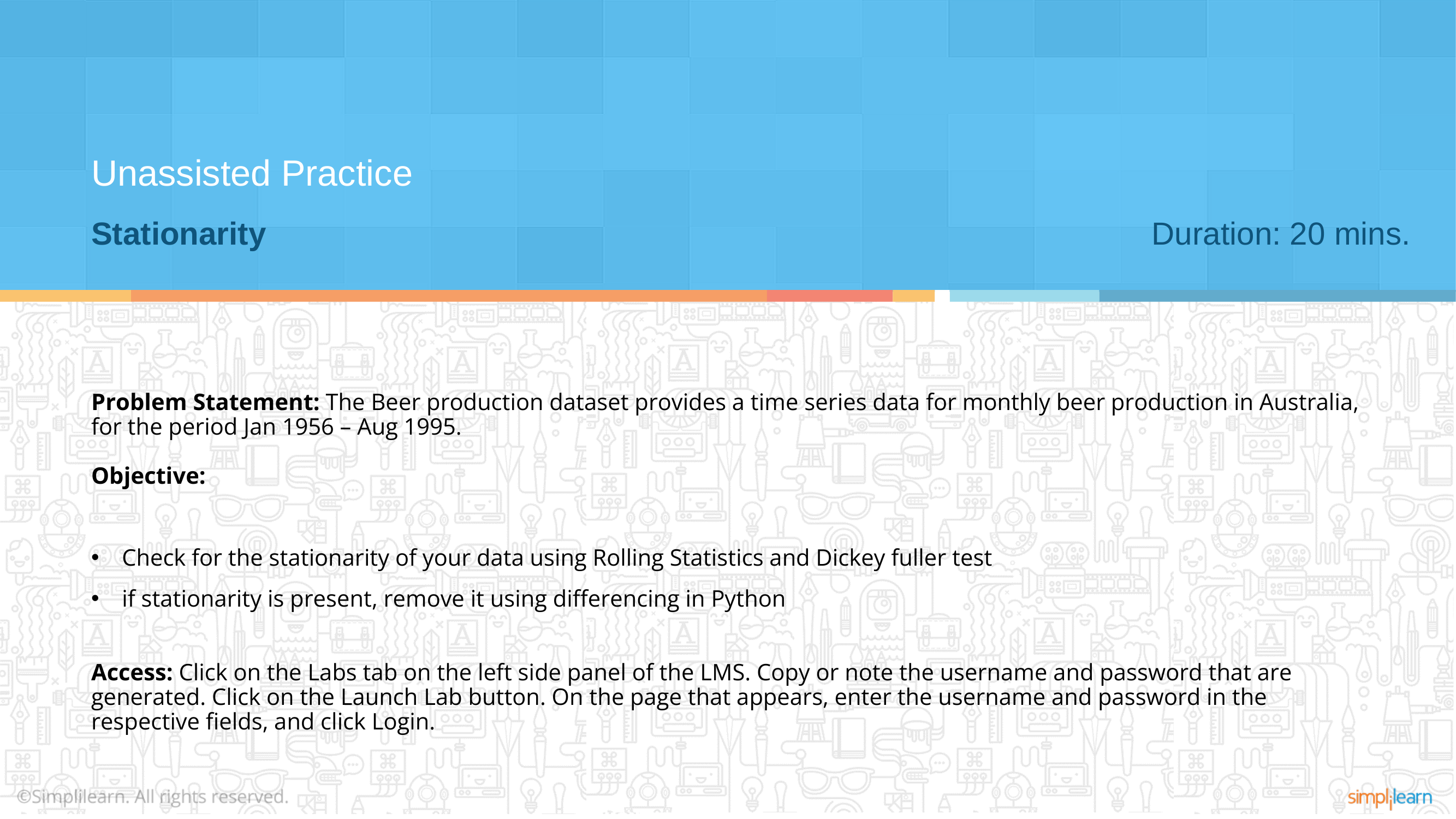

Unassisted Practice
Stationarity
Duration: 20 mins.
Problem Statement: The Beer production dataset provides a time series data for monthly beer production in Australia, for the period Jan 1956 – Aug 1995.

Objective:

Check for the stationarity of your data using Rolling Statistics and Dickey fuller test
if stationarity is present, remove it using differencing in Python

Access: Click on the Labs tab on the left side panel of the LMS. Copy or note the username and password that are generated. Click on the Launch Lab button. On the page that appears, enter the username and password in the respective fields, and click Login.